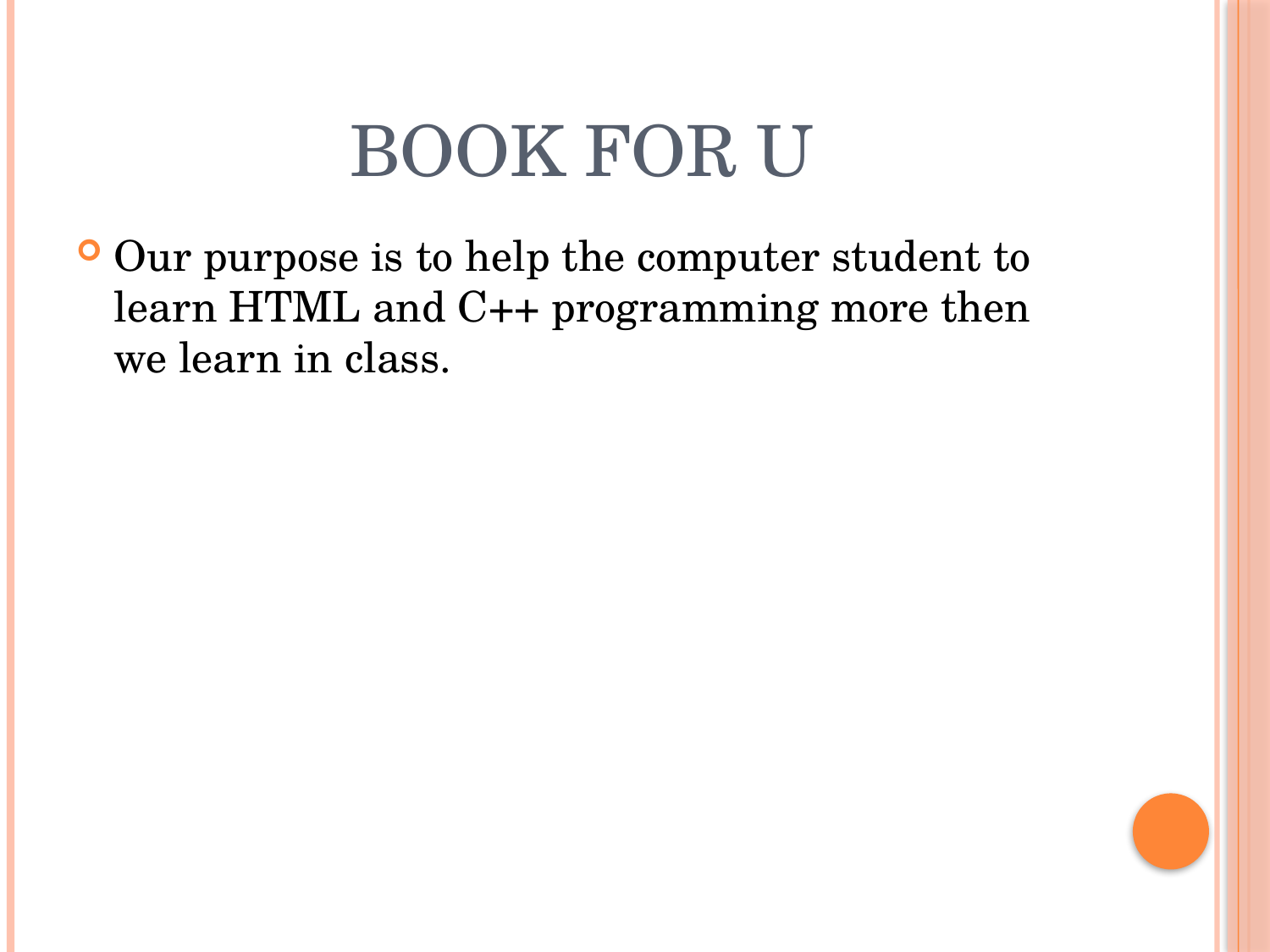

# Book for u
Our purpose is to help the computer student to learn HTML and C++ programming more then we learn in class.